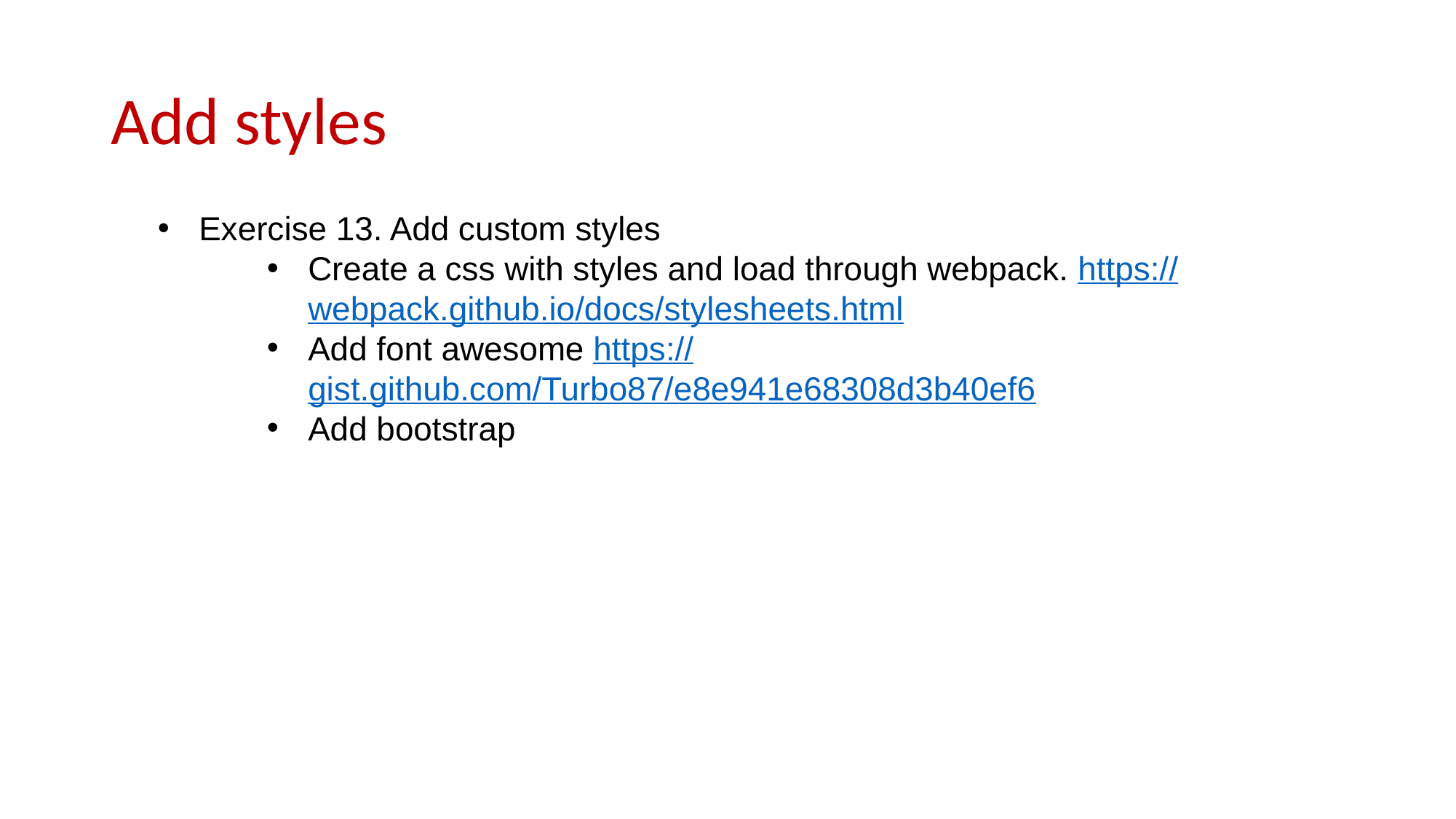

# Add styles
Exercise 13. Add custom styles
Create a css with styles and load through webpack. https://webpack.github.io/docs/stylesheets.html
Add font awesome https://gist.github.com/Turbo87/e8e941e68308d3b40ef6
Add bootstrap